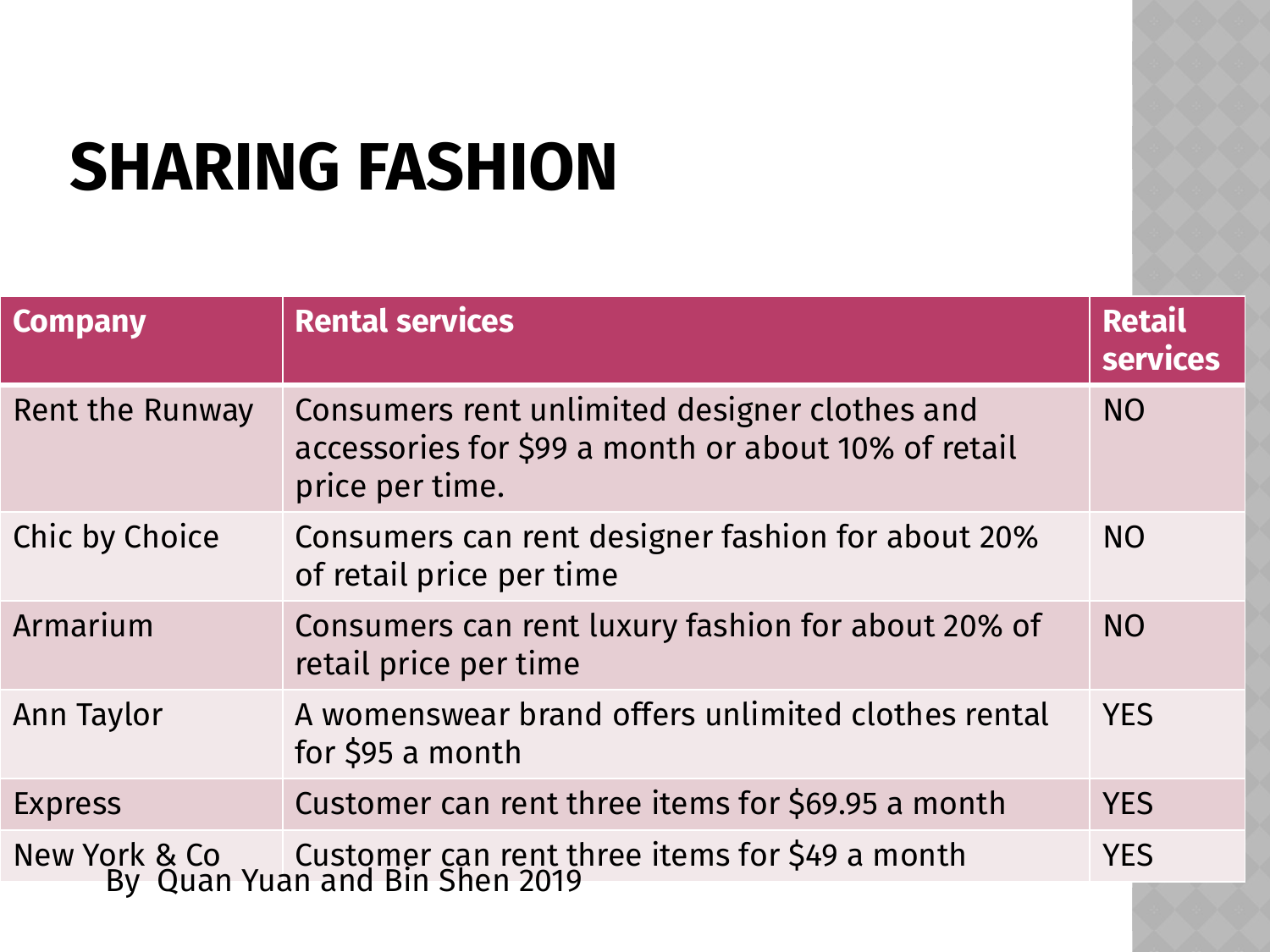

# Sharing fashion
| Company | Rental services | Retail services |
| --- | --- | --- |
| Rent the Runway | Consumers rent unlimited designer clothes and accessories for $99 a month or about 10% of retail price per time. | NO |
| Chic by Choice | Consumers can rent designer fashion for about 20% of retail price per time | NO |
| Armarium | Consumers can rent luxury fashion for about 20% of retail price per time | NO |
| Ann Taylor | A womenswear brand offers unlimited clothes rental for $95 a month | YES |
| Express | Customer can rent three items for $69.95 a month | YES |
| New York & Co | Customer can rent three items for $49 a month | YES |
By  Quan Yuan and Bin Shen 2019